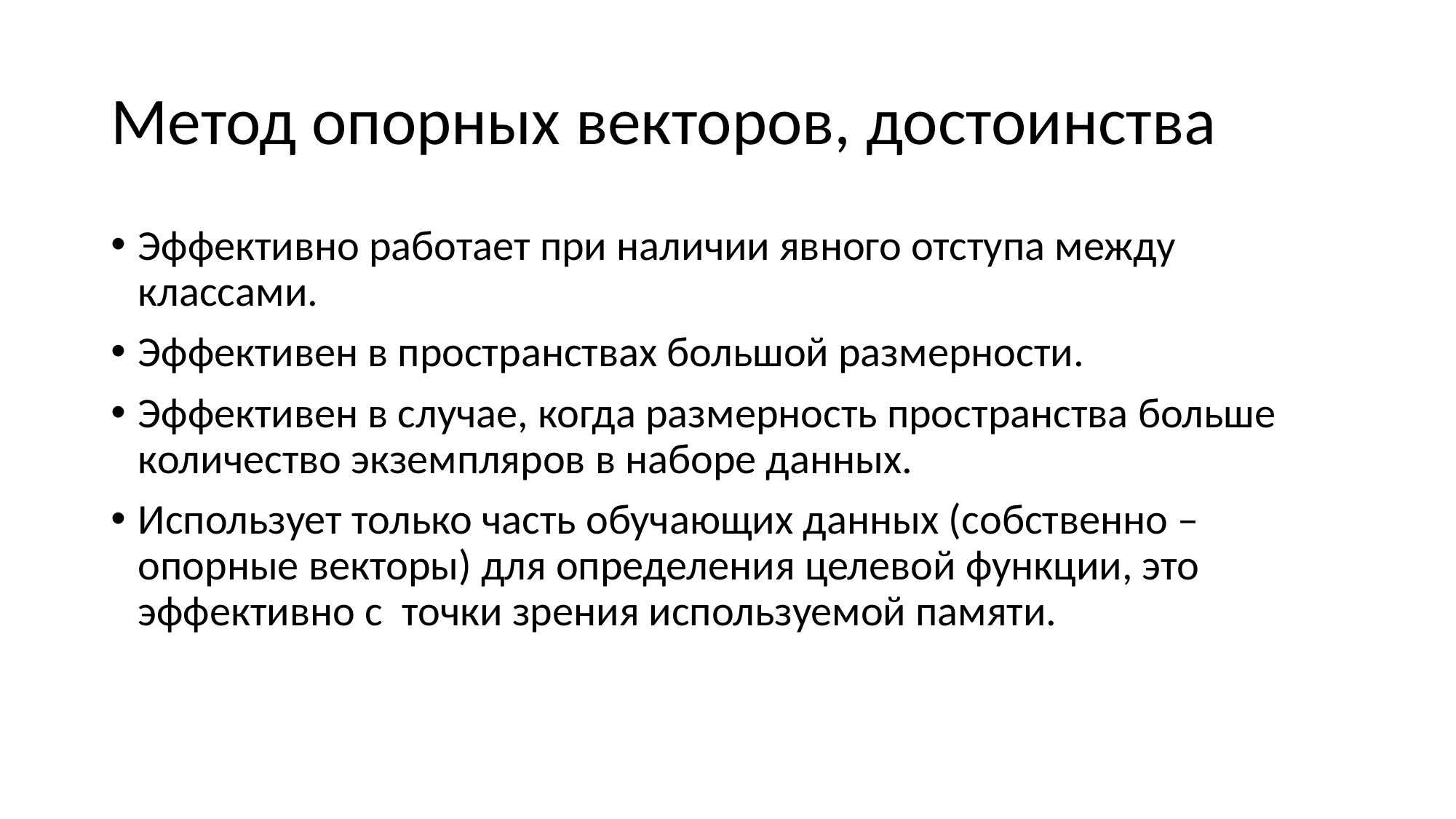

# Метод опорных векторов, достоинства
Эффективно работает при наличии явного отступа между классами.
Эффективен в пространствах большой размерности.
Эффективен в случае, когда размерность пространства больше количество экземпляров в наборе данных.
Использует только часть обучающих данных (собственно – опорные векторы) для определения целевой функции, это эффективно с  точки зрения используемой памяти.